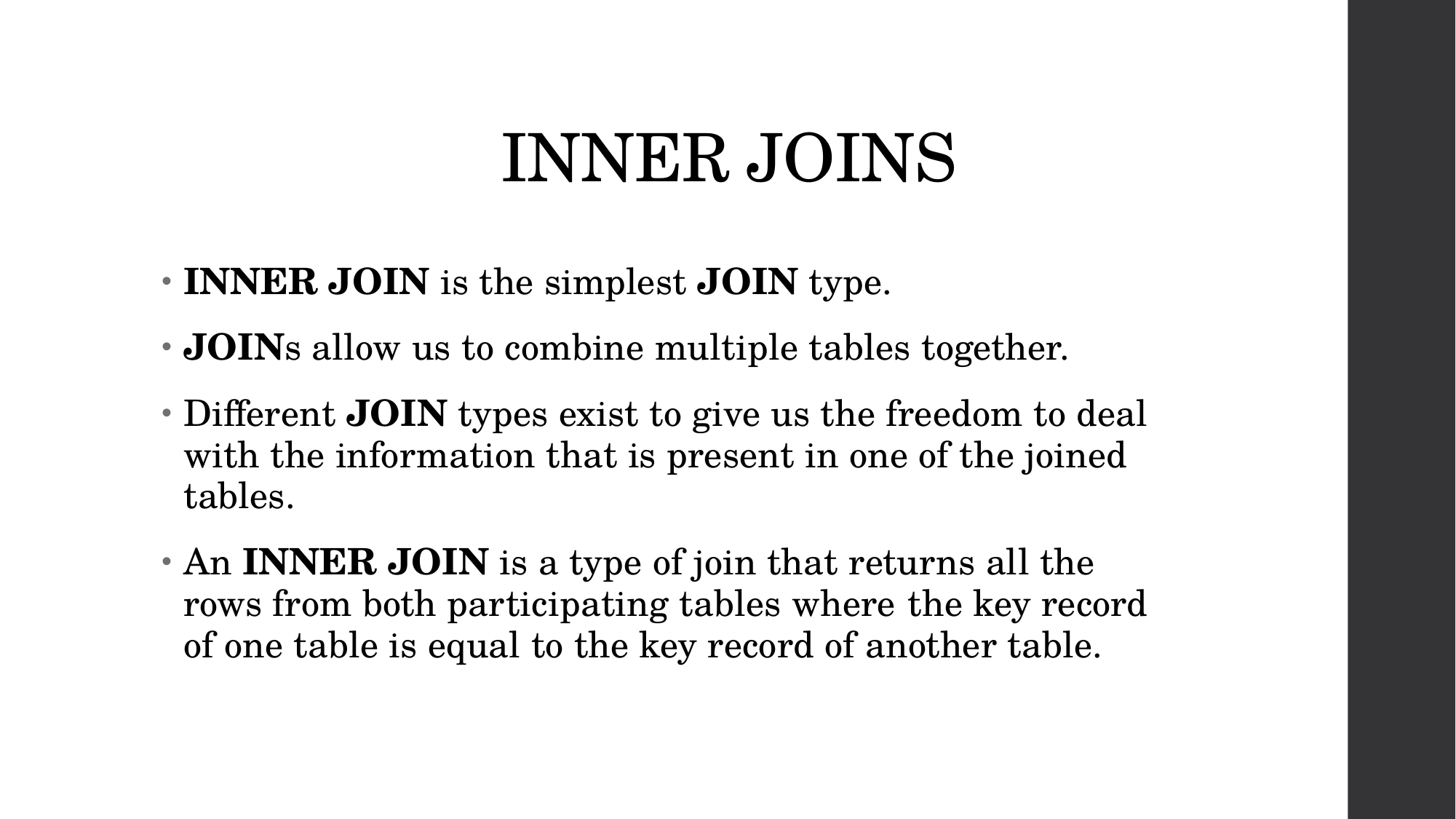

# INNER JOINS
INNER JOIN is the simplest JOIN type.
JOINs allow us to combine multiple tables together.
Different JOIN types exist to give us the freedom to deal with the information that is present in one of the joined tables.
An INNER JOIN is a type of join that returns all the rows from both participating tables where the key record of one table is equal to the key record of another table.